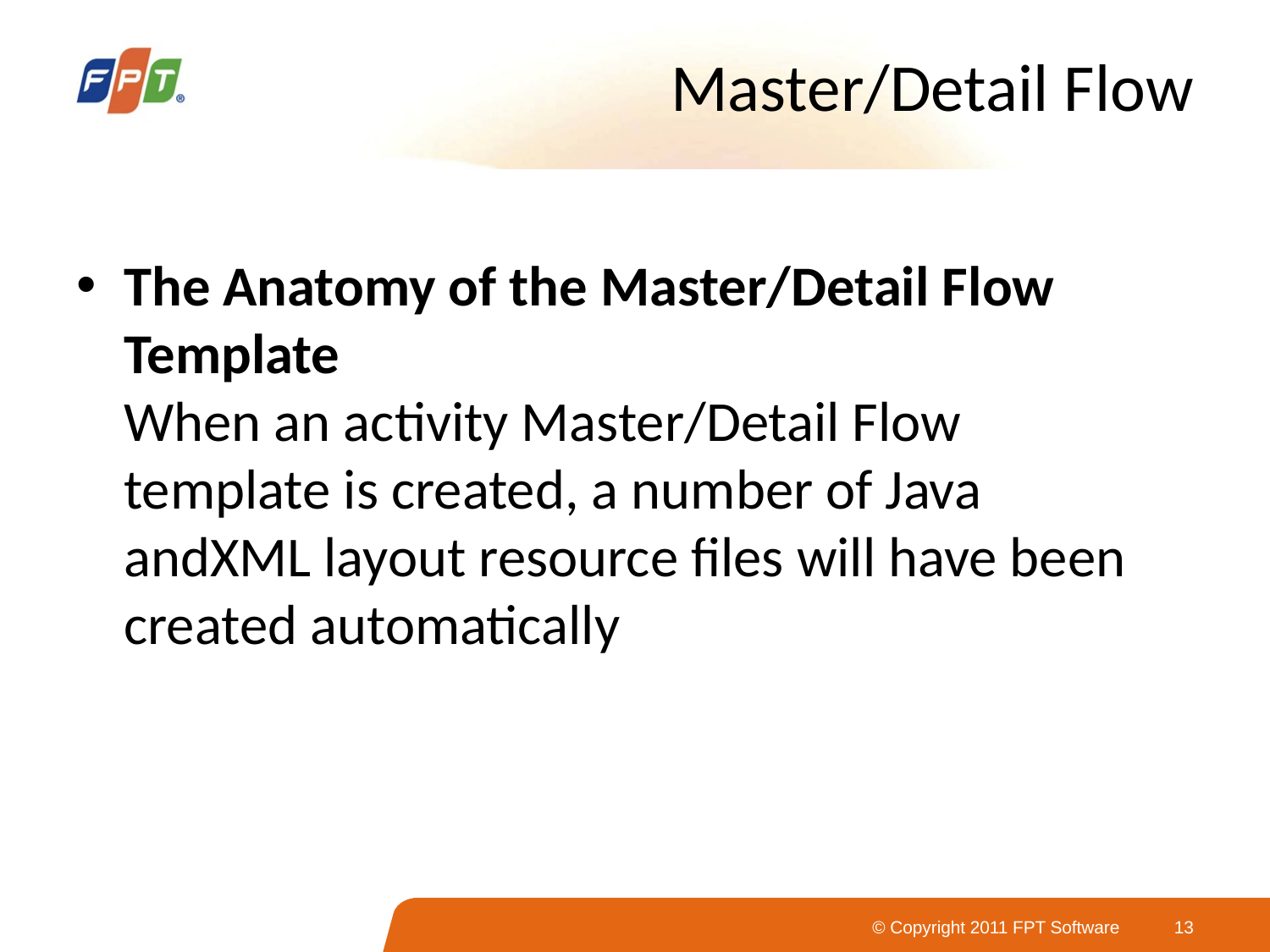

# Master/Detail Flow
The Anatomy of the Master/Detail Flow Template
When an activity Master/Detail Flow template is created, a number of Java andXML layout resource files will have been created automatically